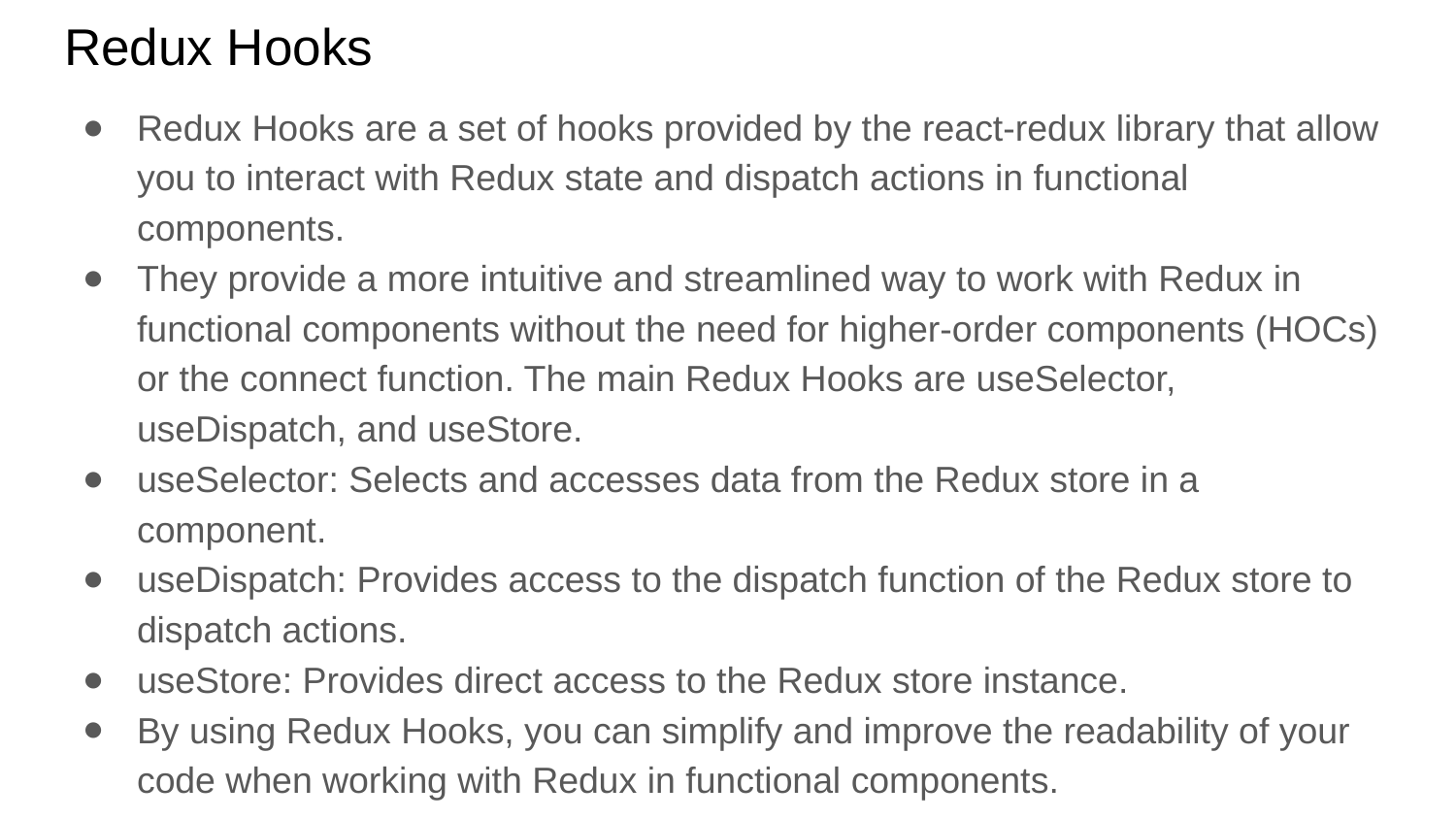

# Redux Hooks
Redux Hooks are a set of hooks provided by the react-redux library that allow you to interact with Redux state and dispatch actions in functional components.
They provide a more intuitive and streamlined way to work with Redux in functional components without the need for higher-order components (HOCs) or the connect function. The main Redux Hooks are useSelector, useDispatch, and useStore.
useSelector: Selects and accesses data from the Redux store in a component.
useDispatch: Provides access to the dispatch function of the Redux store to dispatch actions.
useStore: Provides direct access to the Redux store instance.
By using Redux Hooks, you can simplify and improve the readability of your code when working with Redux in functional components.